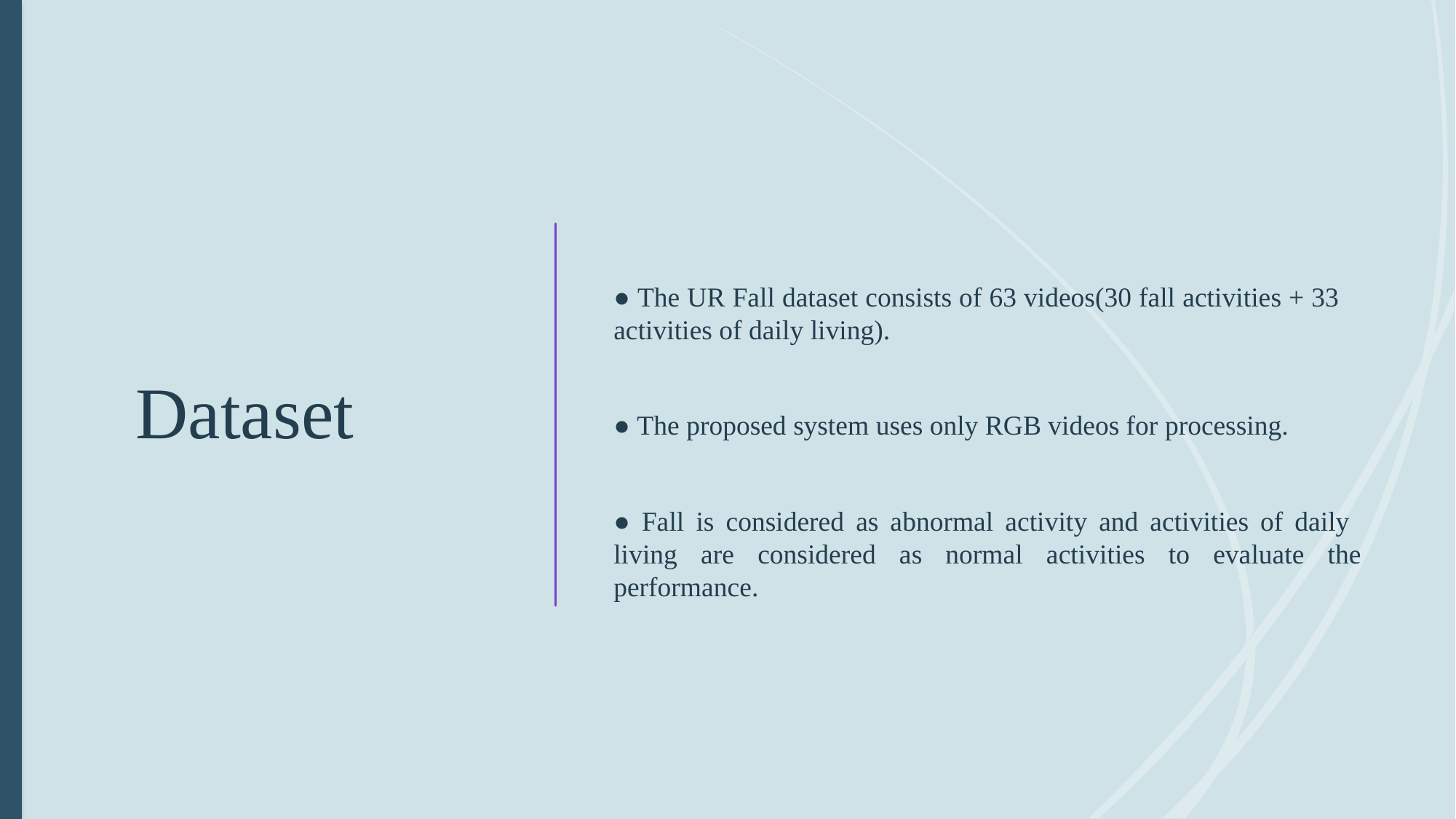

# Dataset
● The UR Fall dataset consists of 63 videos(30 fall activities + 33    activities of daily living).

● The proposed system uses only RGB videos for processing.

● Fall is considered as abnormal activity and activities of daily  living are considered as normal activities to evaluate the performance.